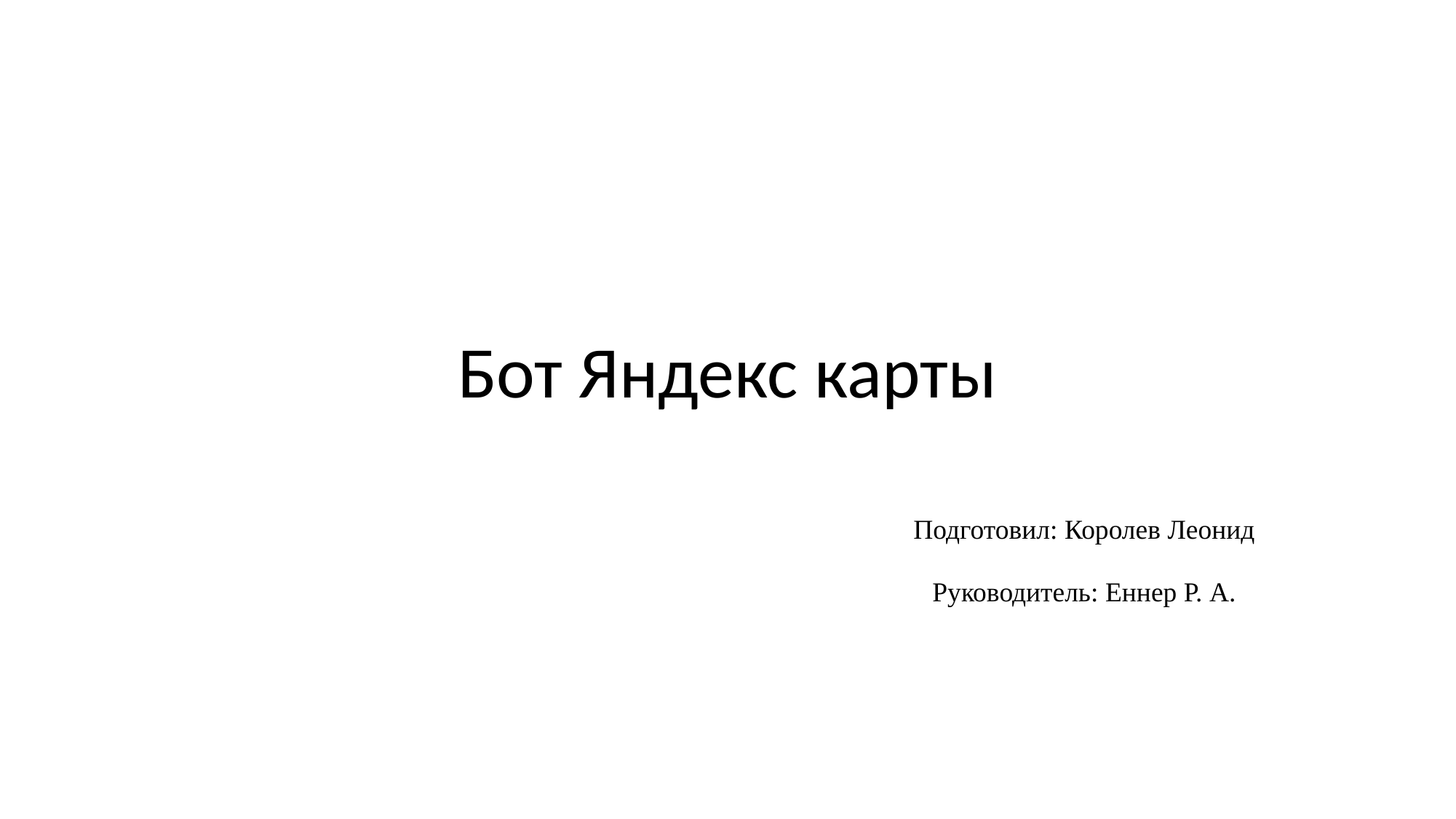

# Бот Яндекс карты
Подготовил: Королев Леонид
Руководитель: Еннер Р. А.